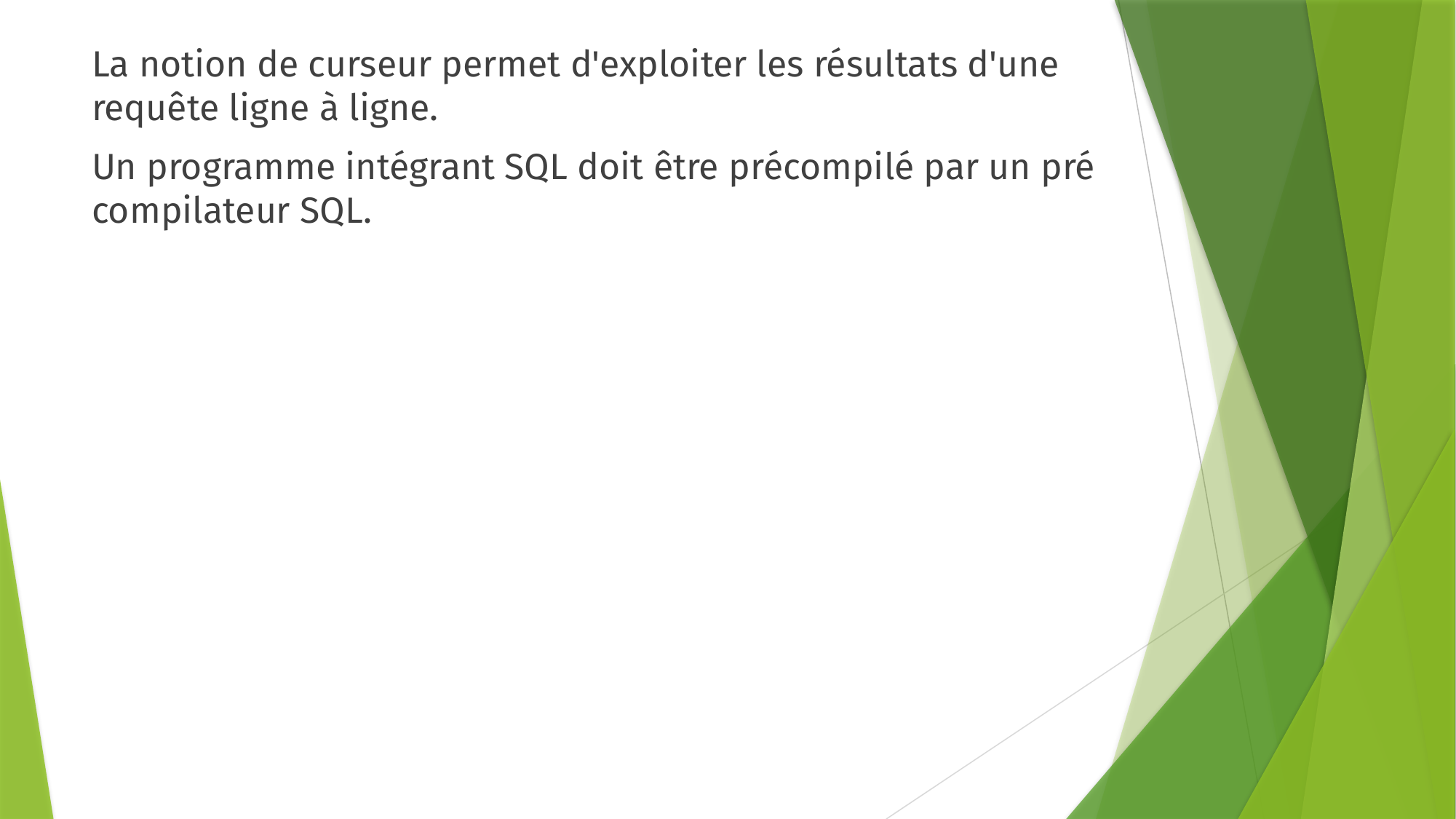

La notion de curseur permet d'exploiter les résultats d'une requête ligne à ligne.
Un programme intégrant SQL doit être précompilé par un pré compilateur SQL.